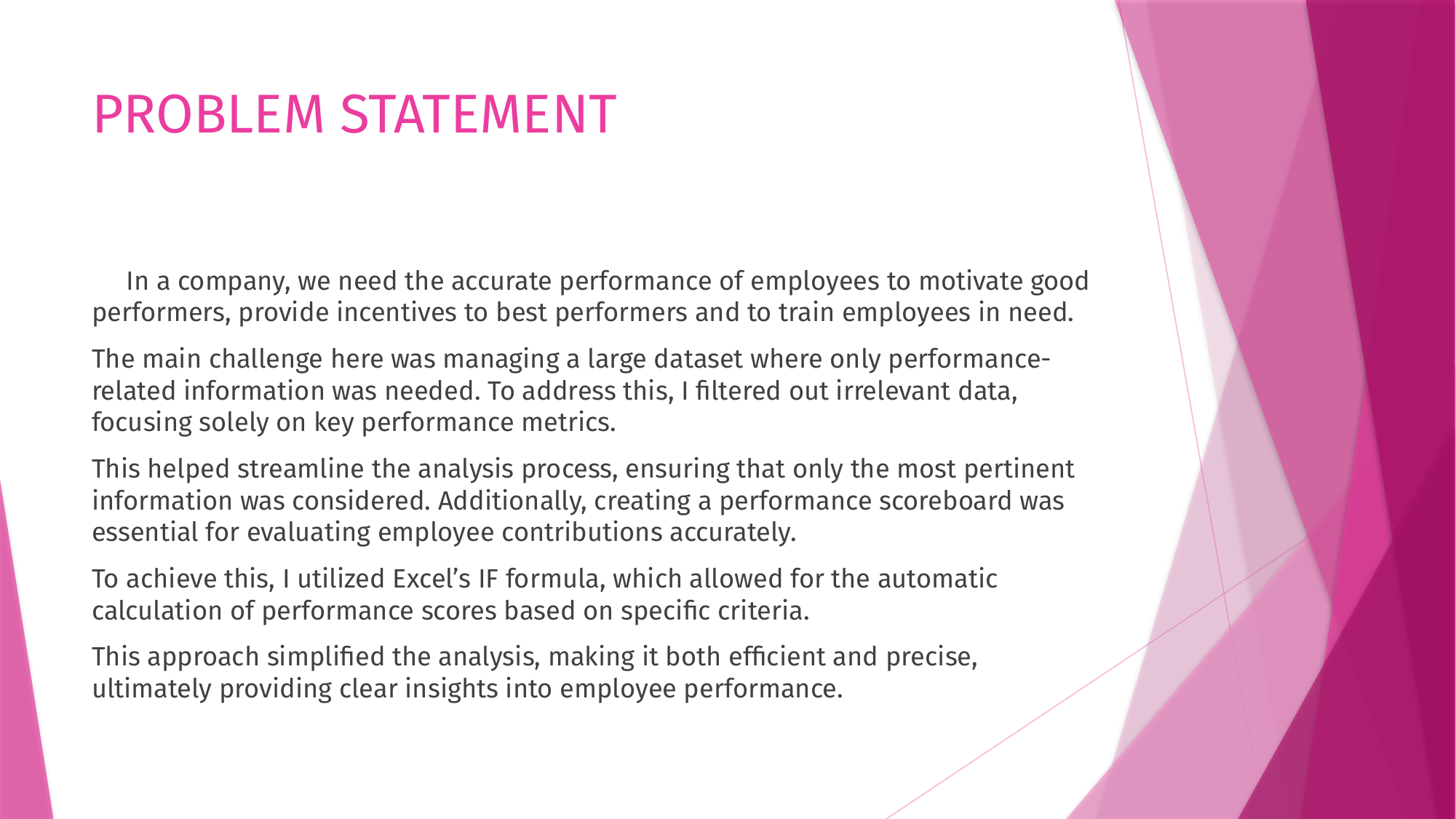

# PROBLEM STATEMENT
     In a company, we need the accurate performance of employees to motivate good performers, provide incentives to best performers and to train employees in need.
The main challenge here was managing a large dataset where only performance-related information was needed. To address this, I filtered out irrelevant data, focusing solely on key performance metrics.
This helped streamline the analysis process, ensuring that only the most pertinent information was considered. Additionally, creating a performance scoreboard was essential for evaluating employee contributions accurately.
To achieve this, I utilized Excel’s IF formula, which allowed for the automatic calculation of performance scores based on specific criteria.
This approach simplified the analysis, making it both efficient and precise, ultimately providing clear insights into employee performance.